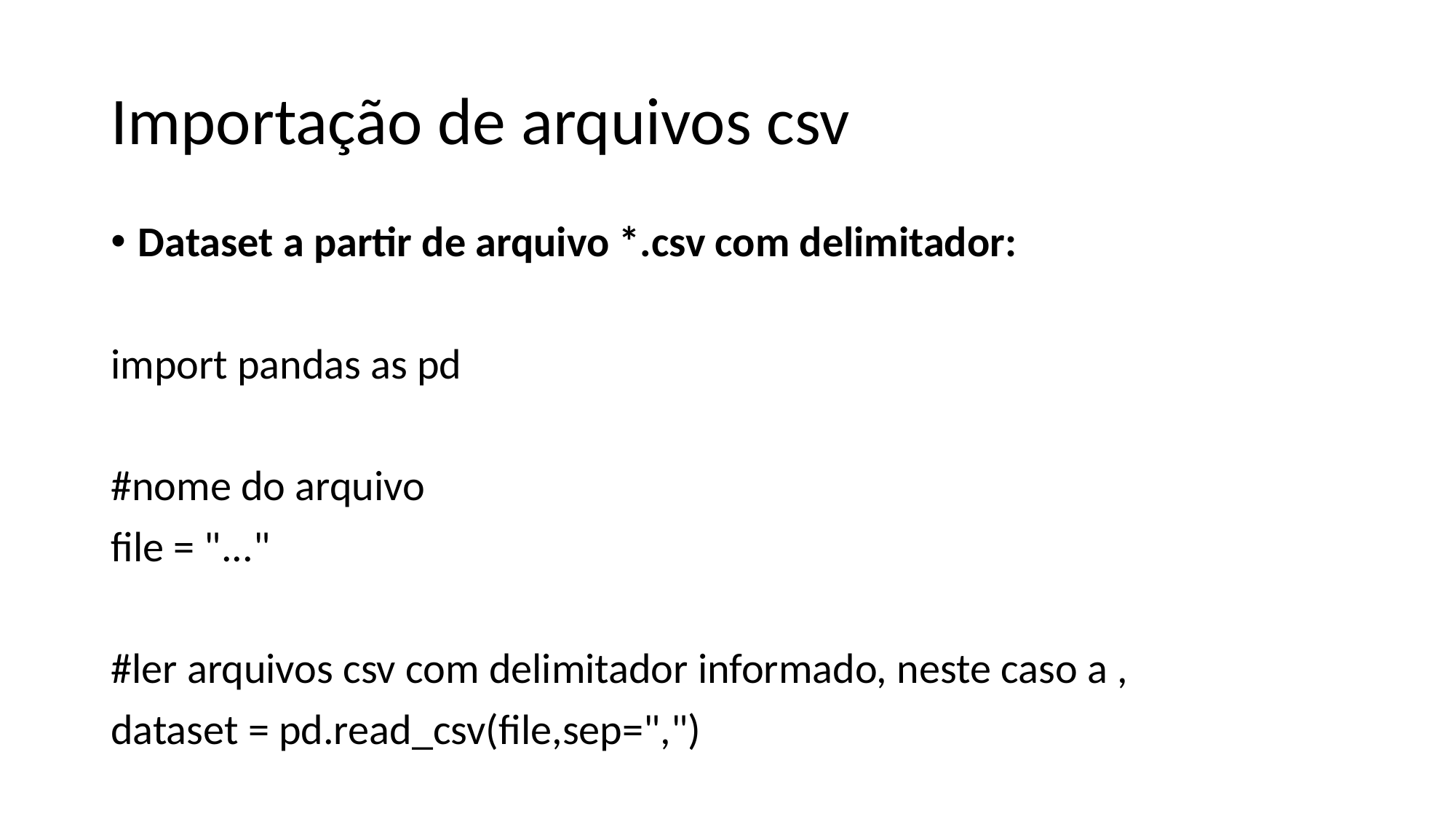

# Importação de arquivos csv
Dataset a partir de arquivo *.csv com delimitador:

import pandas as pd

#nome do arquivo
file = "..."

#ler arquivos csv com delimitador informado, neste caso a ,
dataset = pd.read_csv(file,sep=",")